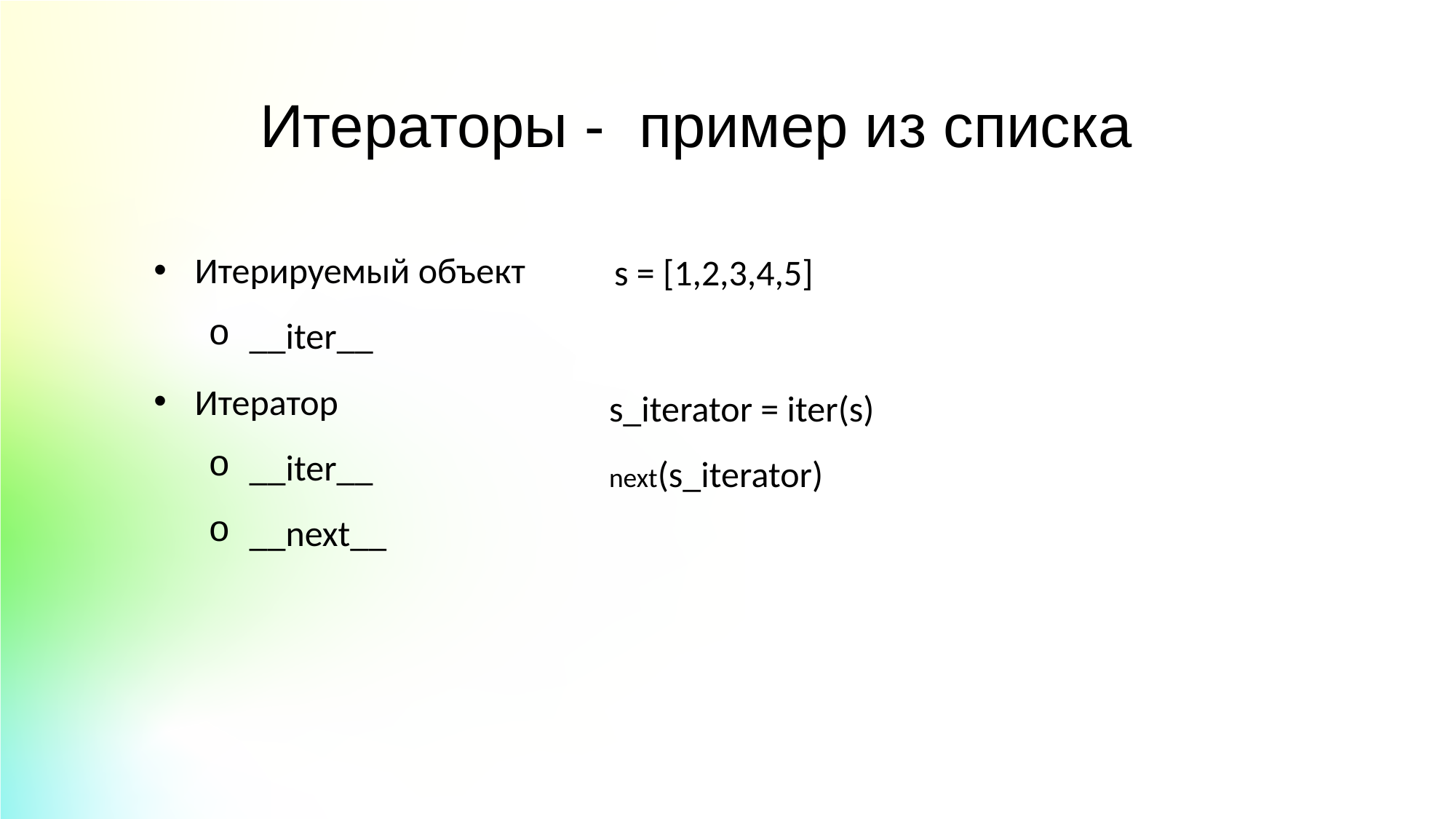

Итераторы -  пример из списка
Итерируемый объект
__iter__
Итератор
__iter__
__next__
s = [1,2,3,4,5]

s_iterator = iter(s)
next(s_iterator)